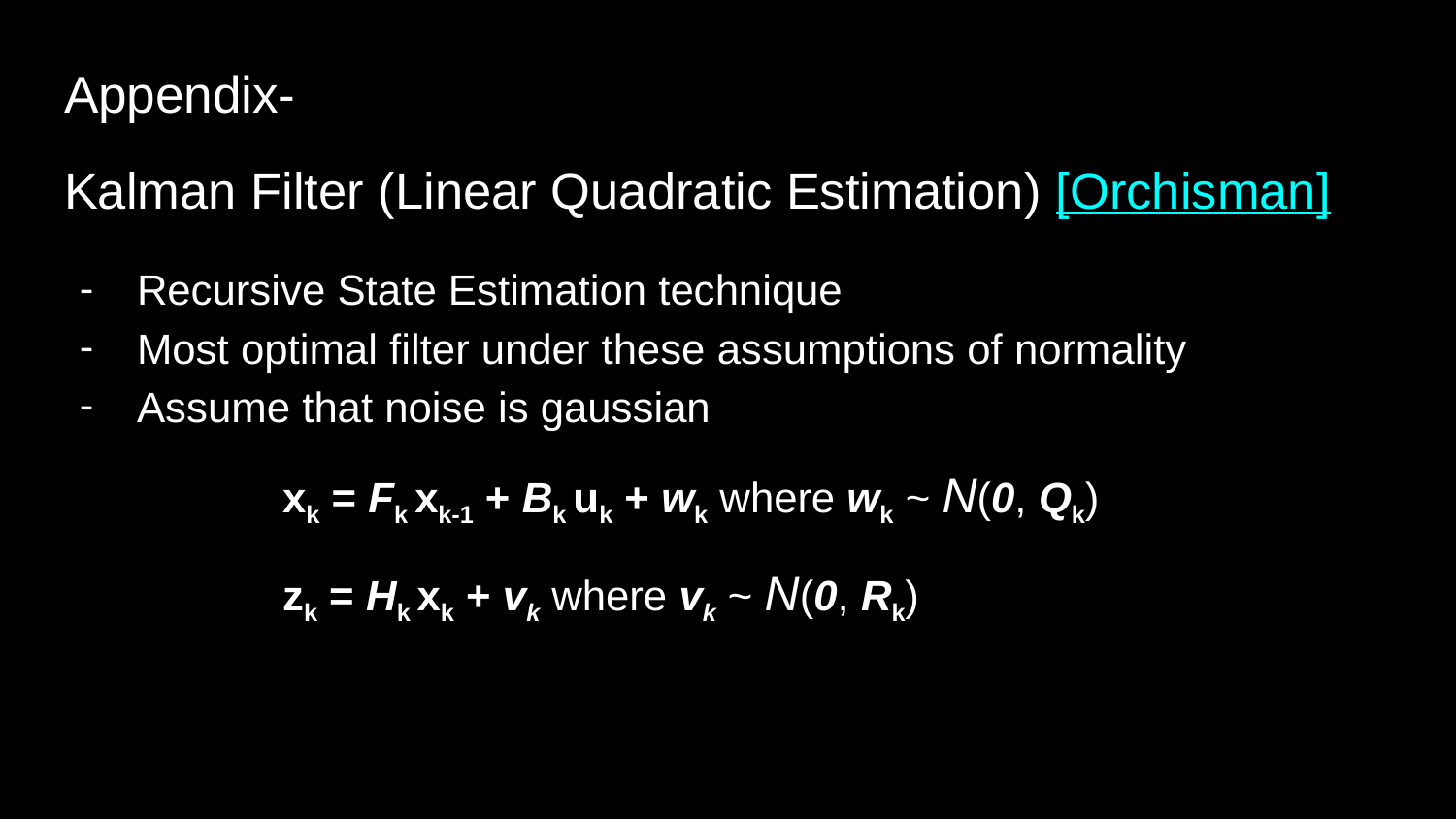

Appendix-
# Kalman Filter (Linear Quadratic Estimation) [Orchisman]
Recursive State Estimation technique
Most optimal filter under these assumptions of normality
Assume that noise is gaussian
xk = Fk xk-1 + Bk uk + wk where wk ~ N(0, Qk)
zk = Hk xk + vk where vk ~ N(0, Rk)